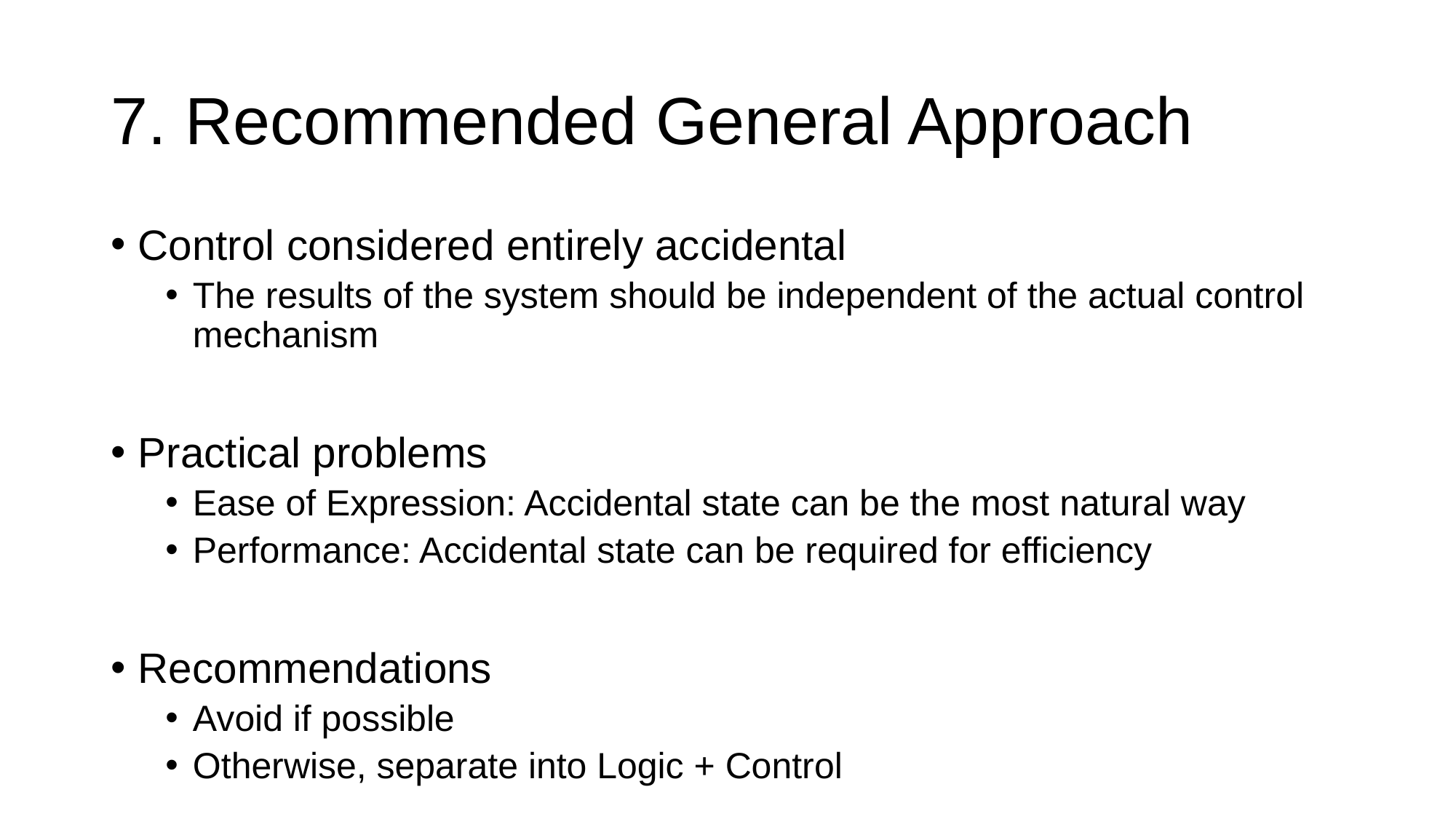

# 7. Recommended General Approach
Control considered entirely accidental
The results of the system should be independent of the actual control mechanism

Practical problems
Ease of Expression: Accidental state can be the most natural way
Performance: Accidental state can be required for efficiency

Recommendations
Avoid if possible
Otherwise, separate into Logic + Control